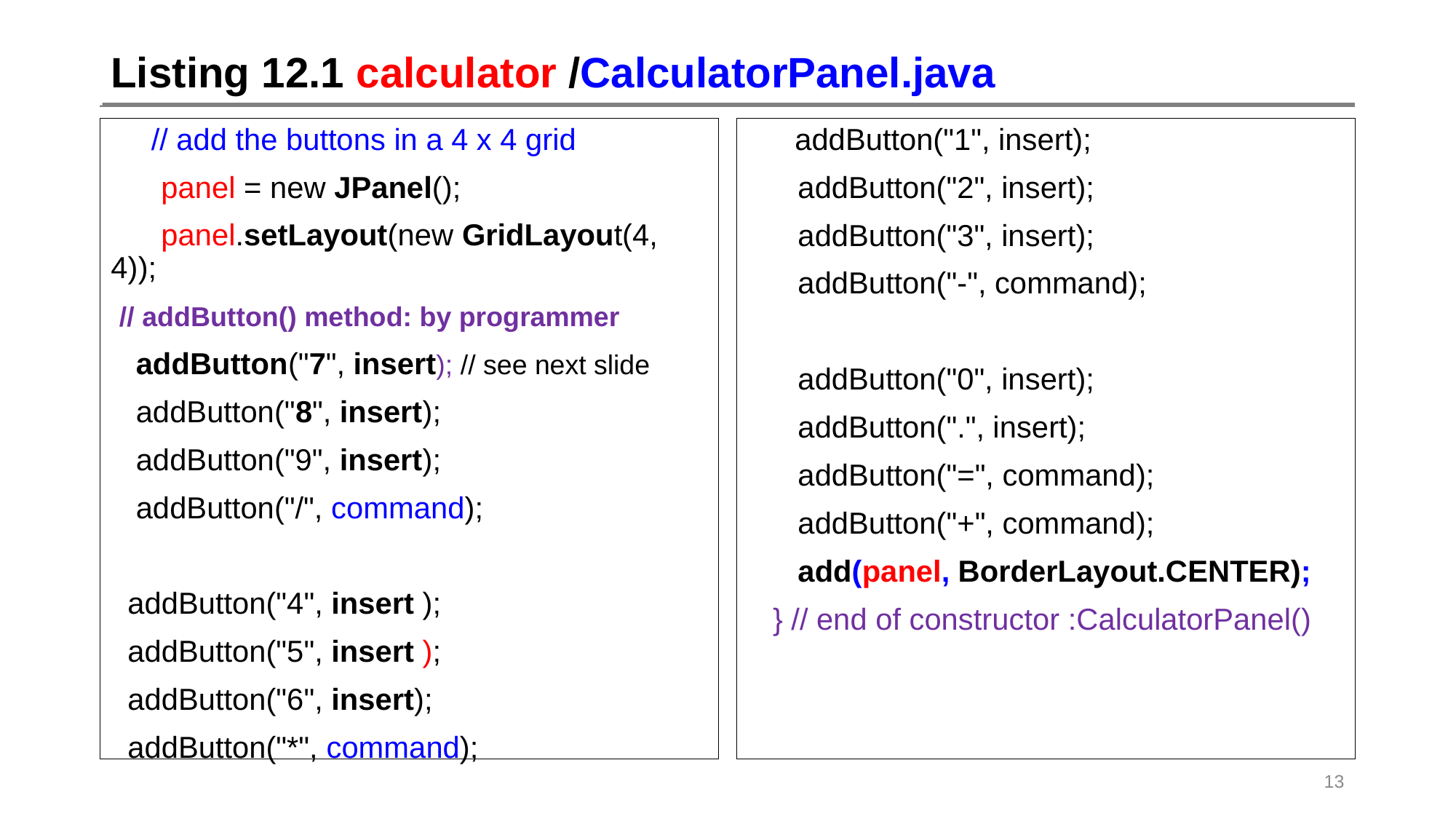

# Listing 12.1 calculator /CalculatorPanel.java
      // add the buttons in a 4 x 4 grid
      panel = new JPanel();
      panel.setLayout(new GridLayout(4, 4));
 // addButton() method: by programmer
   addButton("7", insert); // see next slide
   addButton("8", insert);
   addButton("9", insert);
   addButton("/", command);

  addButton("4", insert );
  addButton("5", insert );
  addButton("6", insert);
  addButton("*", command);

       addButton("1", insert);
      addButton("2", insert);
      addButton("3", insert);
      addButton("-", command);

      addButton("0", insert);
      addButton(".", insert);
      addButton("=", command);
      addButton("+", command);
      add(panel, BorderLayout.CENTER);
   } // end of constructor :CalculatorPanel()

13